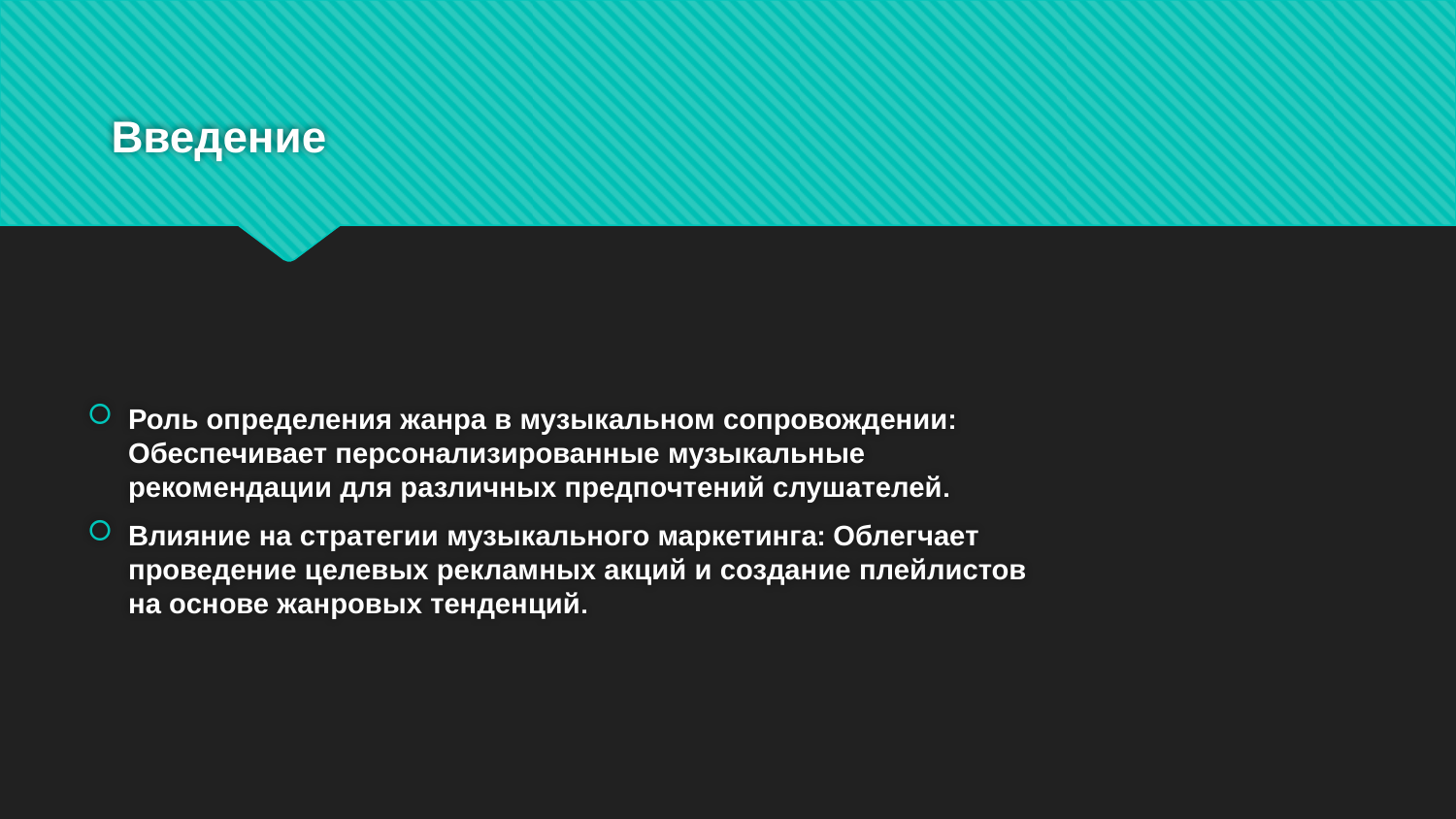

# Введение
Роль определения жанра в музыкальном сопровождении: Обеспечивает персонализированные музыкальные рекомендации для различных предпочтений слушателей.
Влияние на стратегии музыкального маркетинга: Облегчает проведение целевых рекламных акций и создание плейлистов на основе жанровых тенденций.